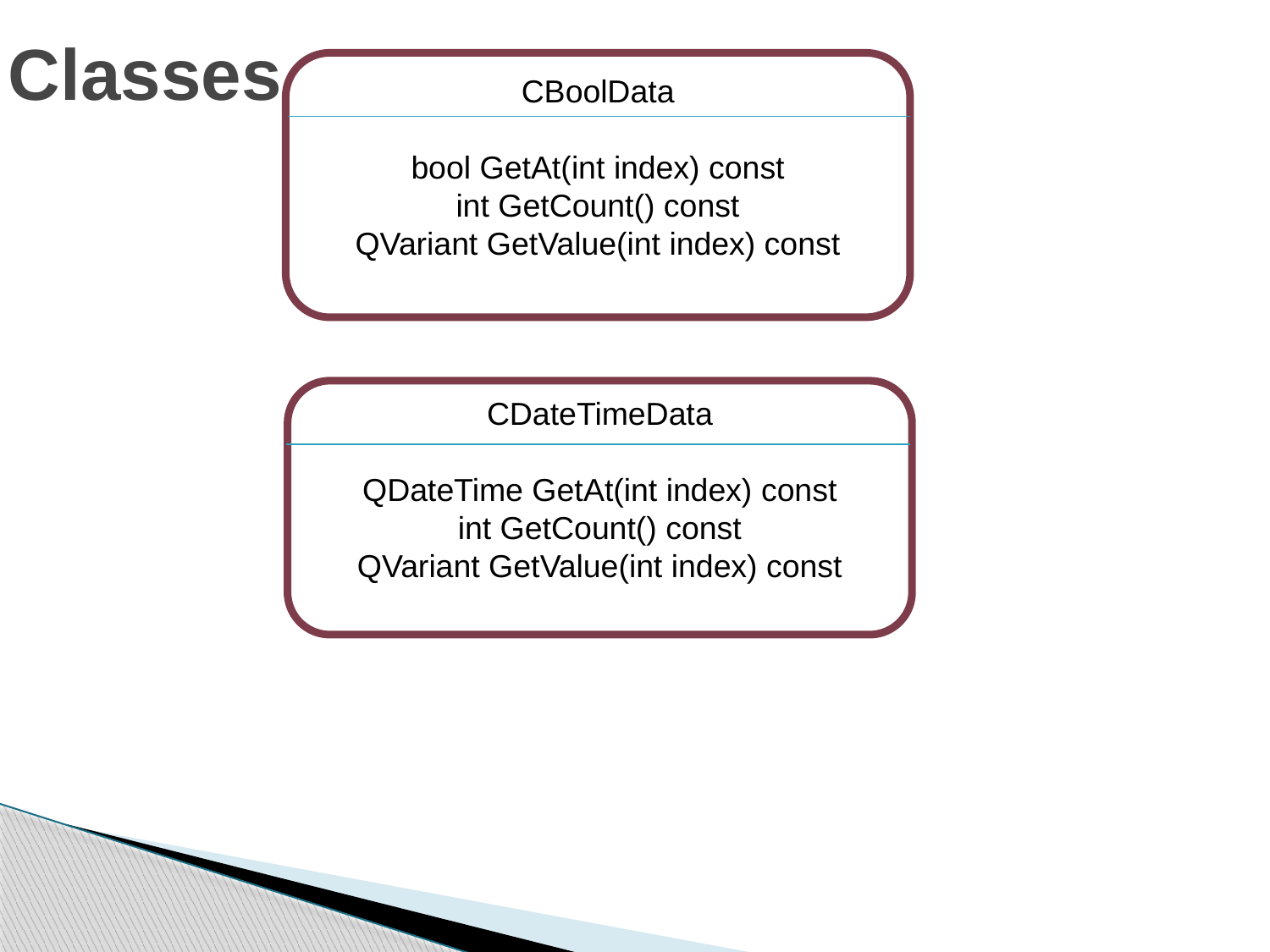

Classes
CBoolData

bool GetAt(int index) const
int GetCount() const
QVariant GetValue(int index) const

CDateTimeData

QDateTime GetAt(int index) const
int GetCount() const
QVariant GetValue(int index) const